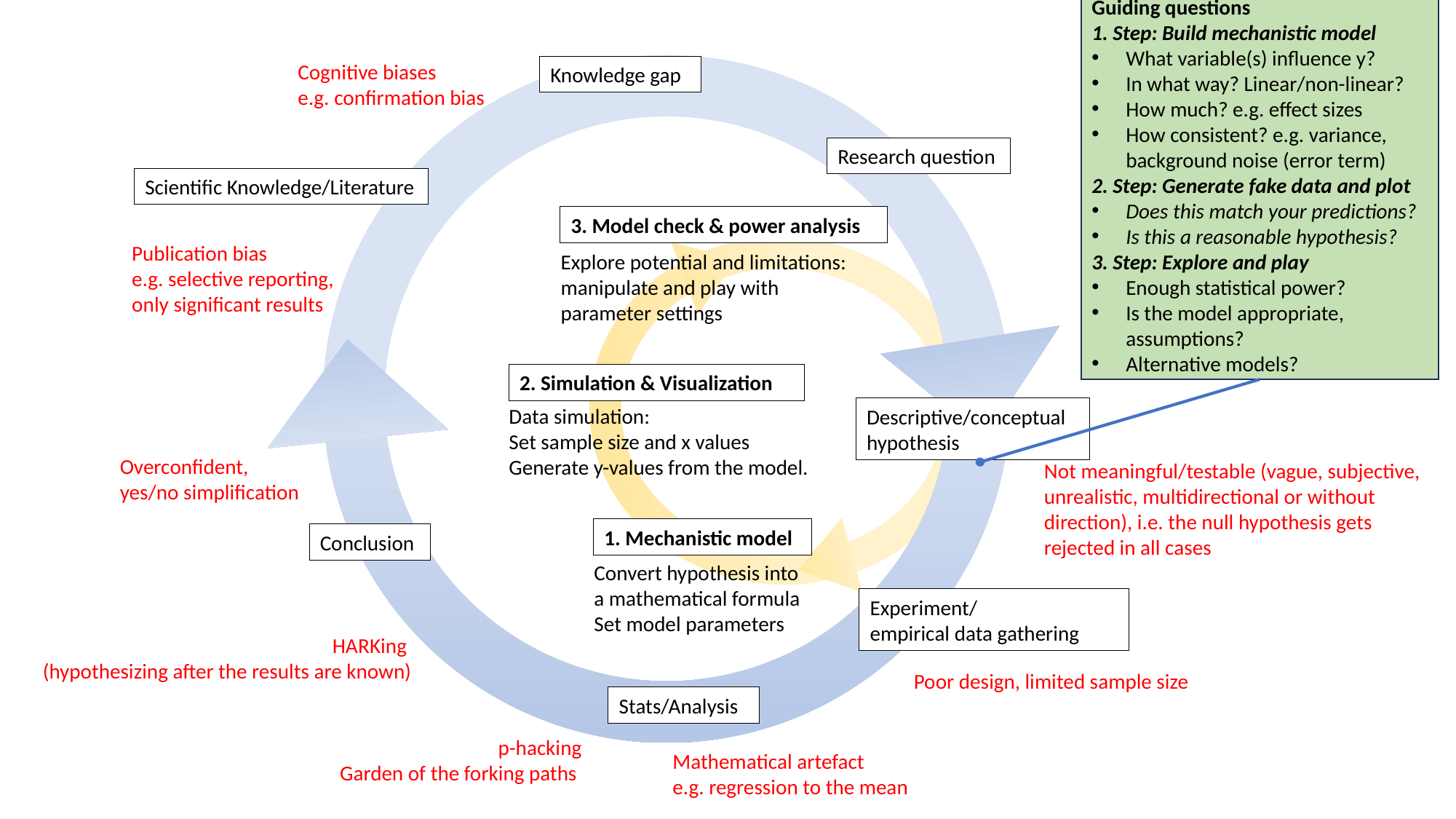

Guiding questions
1. Step: Build mechanistic model
What variable(s) influence y?
In what way? Linear/non-linear?
How much? e.g. effect sizes
How consistent? e.g. variance, background noise (error term)
2. Step: Generate fake data and plot
Does this match your predictions?
Is this a reasonable hypothesis?
3. Step: Explore and play
Enough statistical power?
Is the model appropriate, assumptions?
Alternative models?

Cognitive biases
e.g. confirmation bias

Knowledge gap
Research question
Scientific Knowledge/Literature
3. Model check & power analysis
Publication bias
e.g. selective reporting, only significant results

Explore potential and limitations:
manipulate and play with parameter settings

2. Simulation & Visualization
Data simulation:
Set sample size and x values
Generate y-values from the model.
Descriptive/conceptual hypothesis
Overconfident,
yes/no simplification
Not meaningful/testable (vague, subjective, unrealistic, multidirectional or without direction), i.e. the null hypothesis gets rejected in all cases
1. Mechanistic model
Conclusion

Convert hypothesis into
a mathematical formula
Set model parameters
Experiment/
empirical data gathering
HARKing
(hypothesizing after the results are known)
Poor design, limited sample size
Stats/Analysis
p-hacking
Garden of the forking paths
Mathematical artefact
e.g. regression to the mean